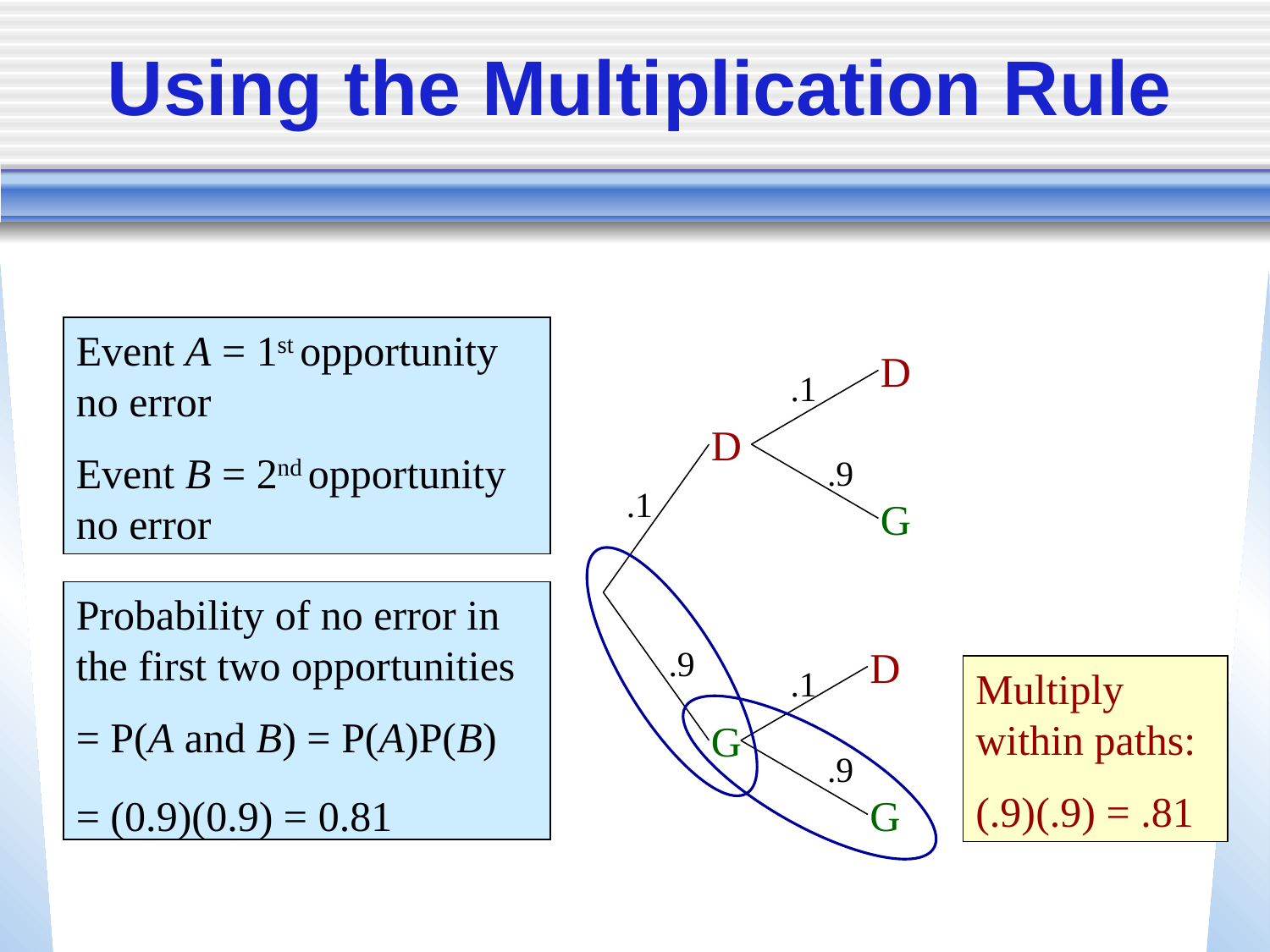

# Using the Multiplication Rule
Event A = 1st opportunity no error
Event B = 2nd opportunity no error
D

D

G
D

G
G
.1
.9
.1
.9
.1
.9

Probability of no error in the first two opportunities
= P(A and B) = P(A)P(B)

Multiply within paths:
(.9)(.9) = .81
= (0.9)(0.9) = 0.81